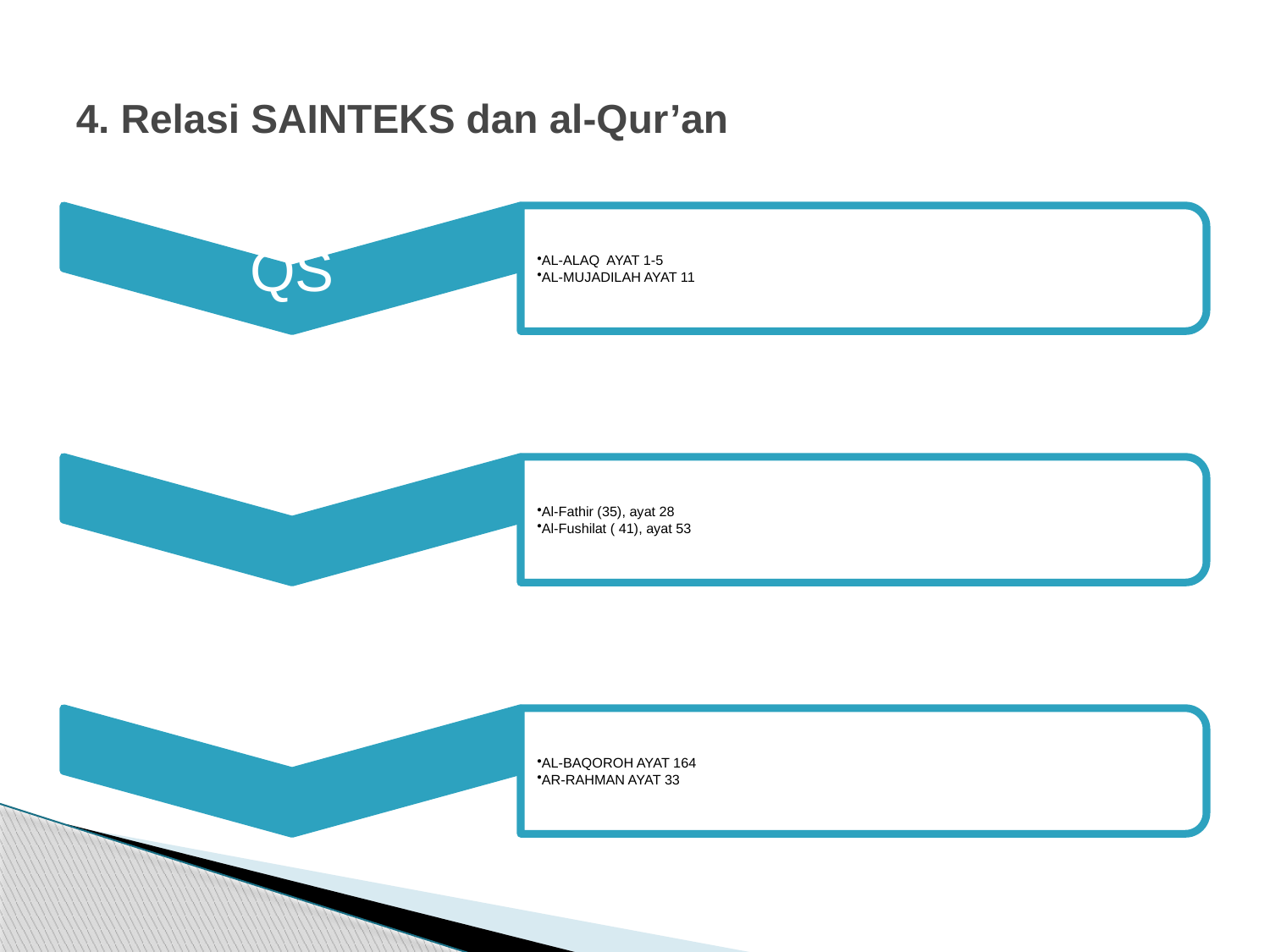

# 4. Relasi SAINTEKS dan al-Qur’an
QS
AL-ALAQ  AYAT 1-5
AL-MUJADILAH AYAT 11
Al-Fathir (35), ayat 28
Al-Fushilat ( 41), ayat 53
AL-BAQOROH AYAT 164
AR-RAHMAN AYAT 33